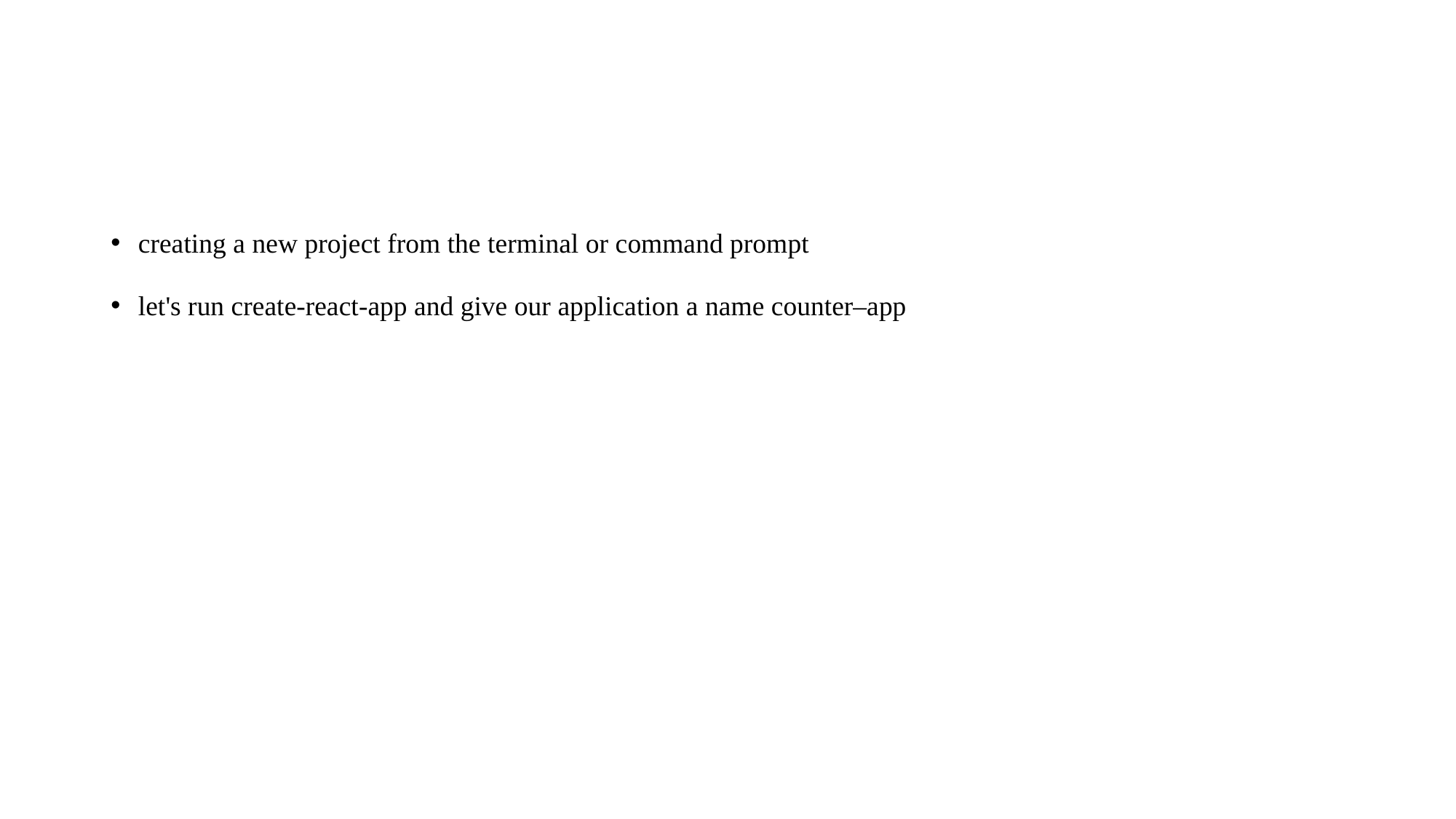

#
creating a new project from the terminal or command prompt
let's run create-react-app and give our application a name counter–app